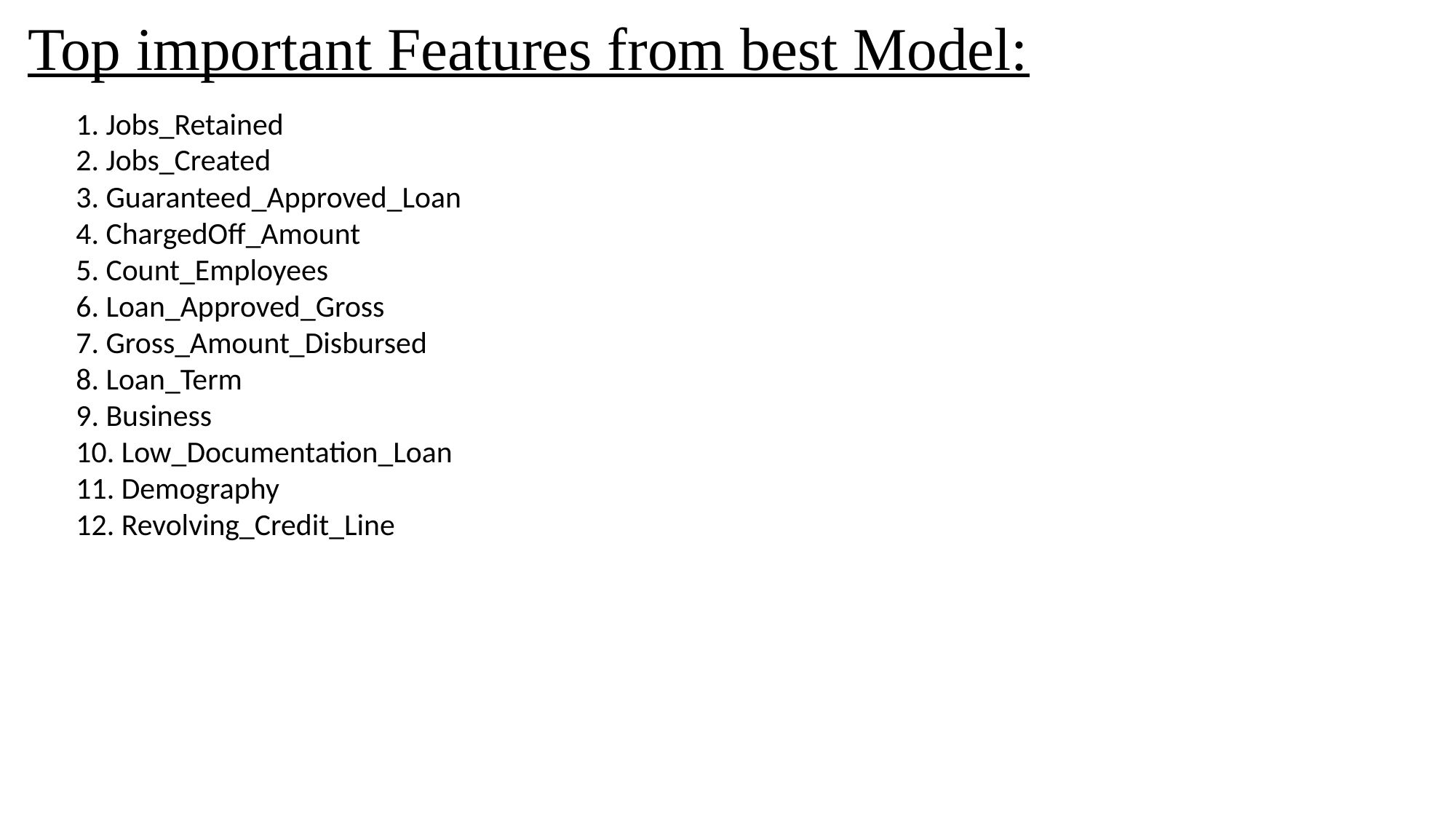

# Top important Features from best Model:
1. Jobs_Retained
2. Jobs_Created
3. Guaranteed_Approved_Loan
4. ChargedOff_Amount
5. Count_Employees
6. Loan_Approved_Gross
7. Gross_Amount_Disbursed
8. Loan_Term
9. Business
10. Low_Documentation_Loan
11. Demography
12. Revolving_Credit_Line